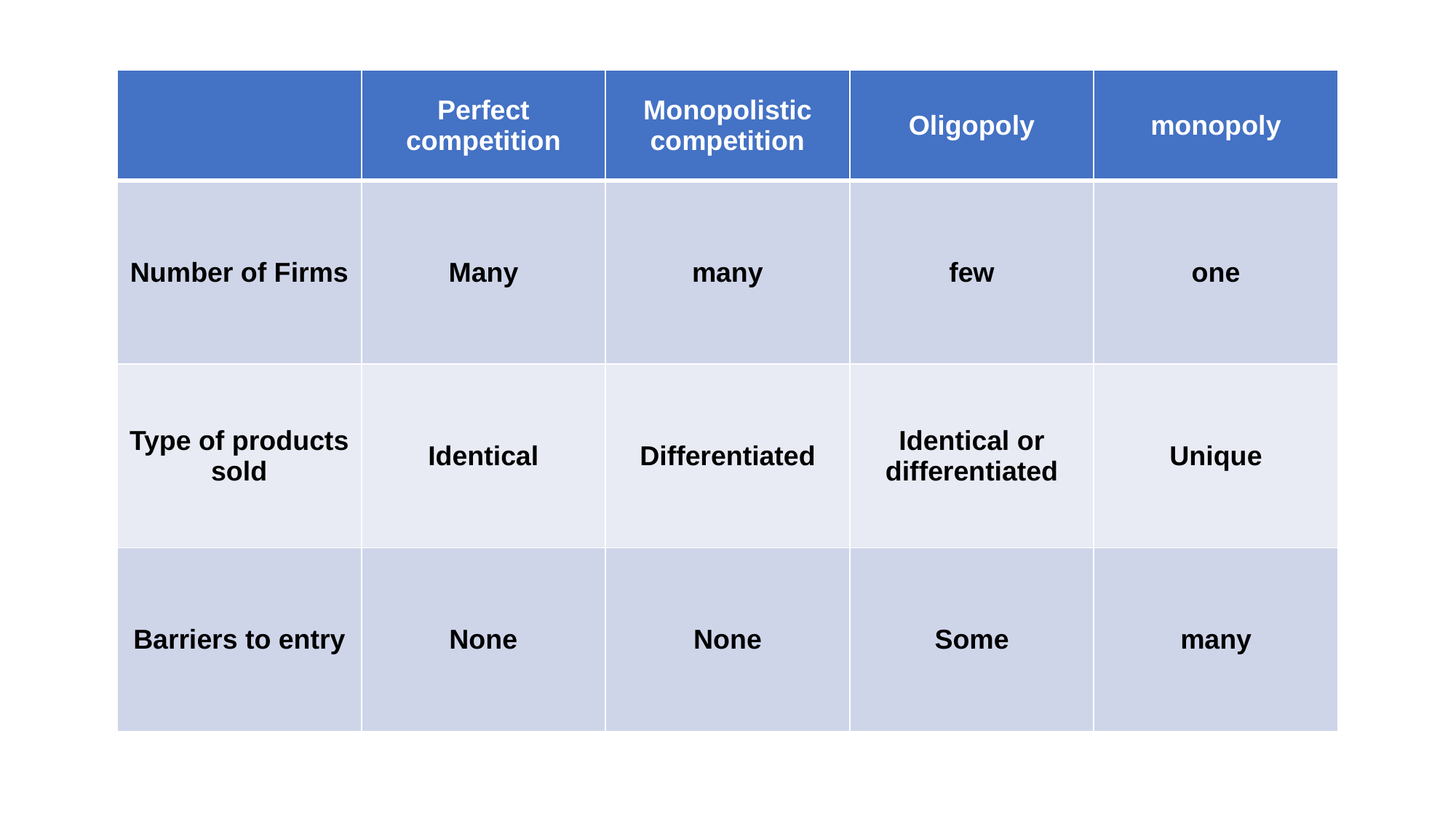

|  | Perfect competition | Monopolistic competition | Oligopoly | monopoly |
| --- | --- | --- | --- | --- |
| Number of Firms | Many | many | few | one |
| Type of products sold | Identical | Differentiated | Identical or differentiated | Unique |
| Barriers to entry | None | None | Some | many |